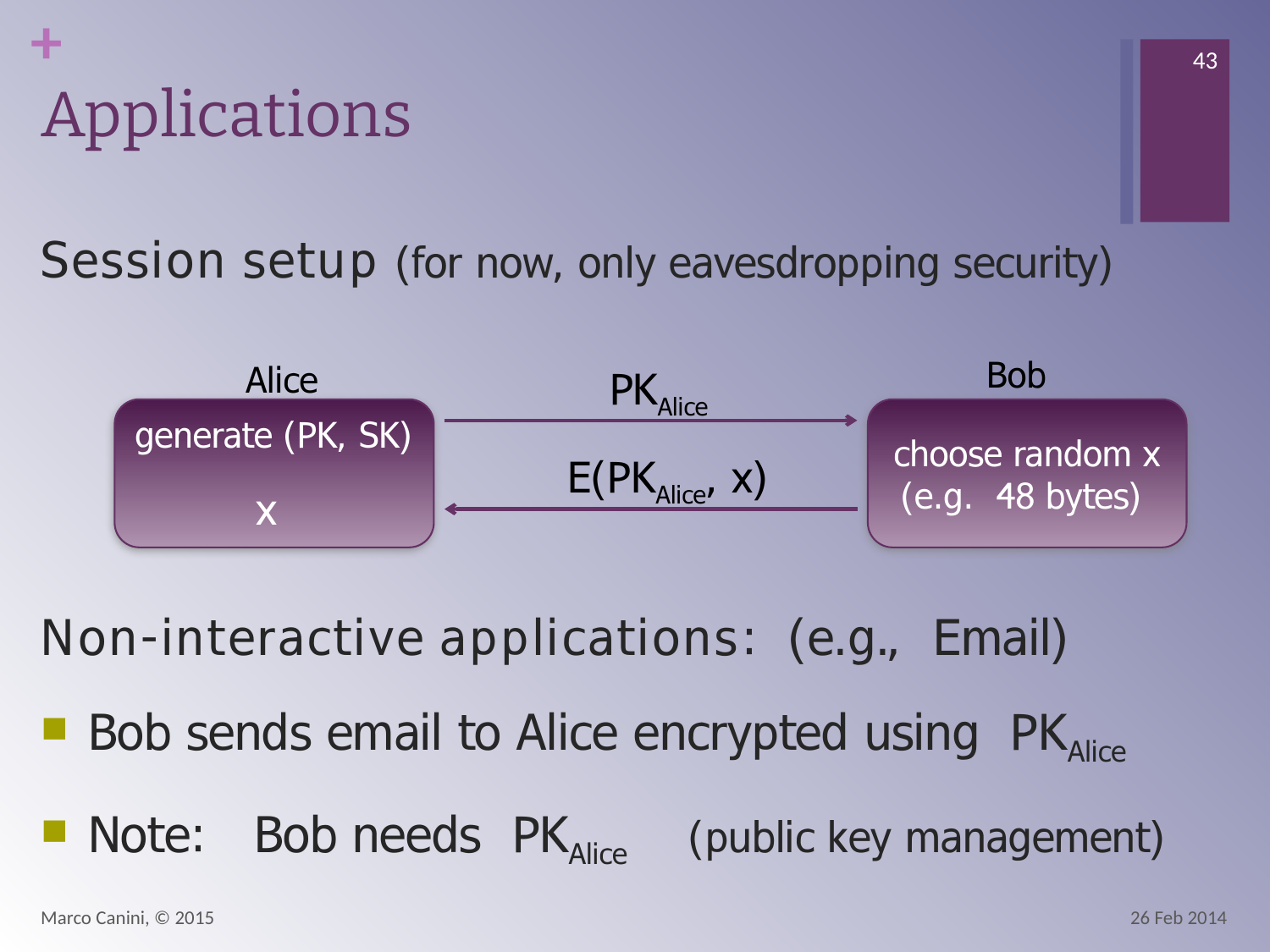

43
# Applications
Session setup (for now, only eavesdropping security)

Non-interactive applications:  (e.g.,  Email)
Bob sends email to Alice encrypted using  PKAlice
Note:   Bob needs  PKAlice    (public key management)

Bob
Alice
PKAlice
generate (PK, SK)
choose random x
(e.g.  48 bytes)
E(PKAlice, x)
x
Marco Canini, © 2015
26 Feb 2014